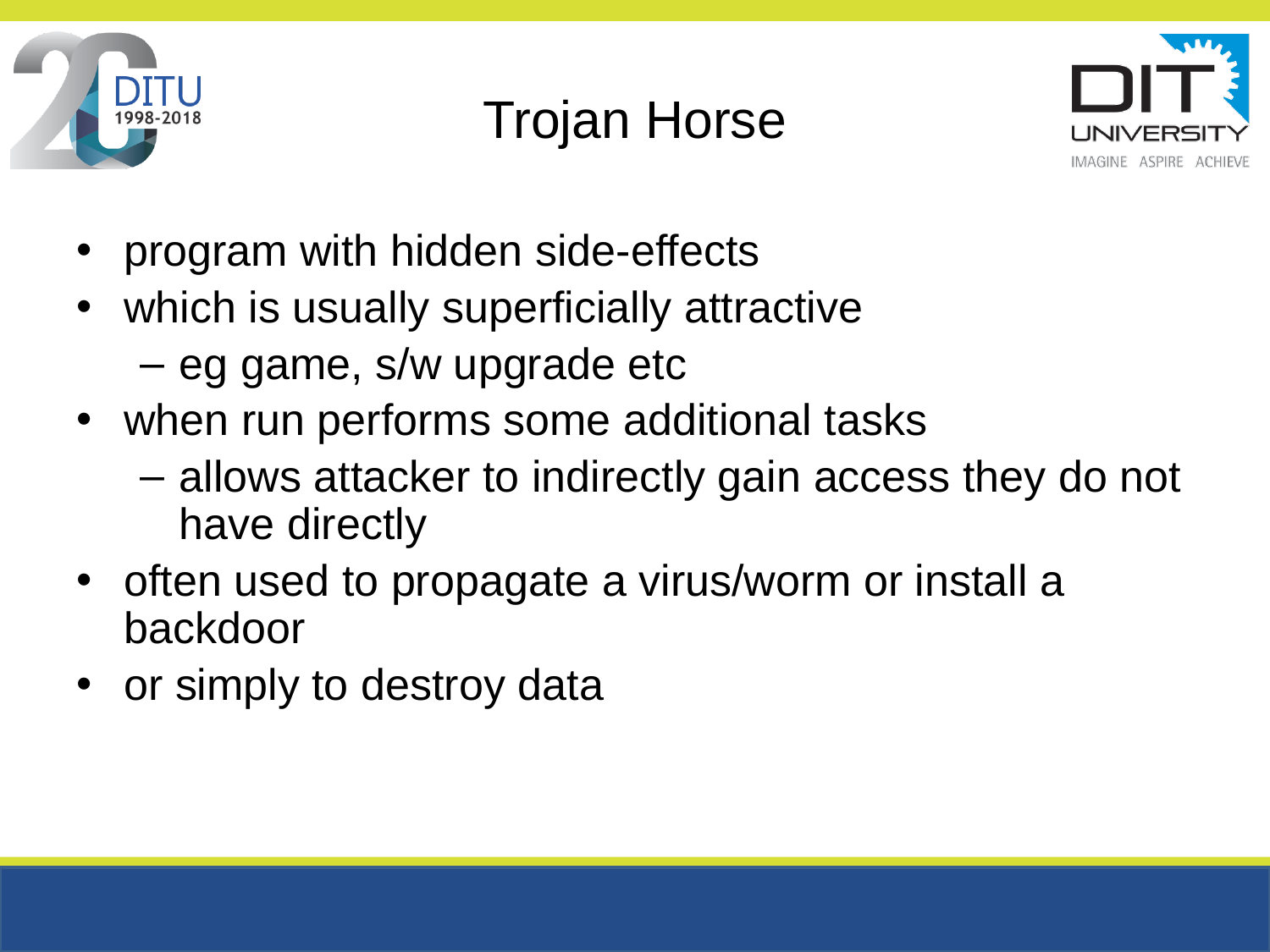

# Trojan Horse
program with hidden side-effects
which is usually superficially attractive
eg game, s/w upgrade etc
when run performs some additional tasks
allows attacker to indirectly gain access they do not have directly
often used to propagate a virus/worm or install a backdoor
or simply to destroy data